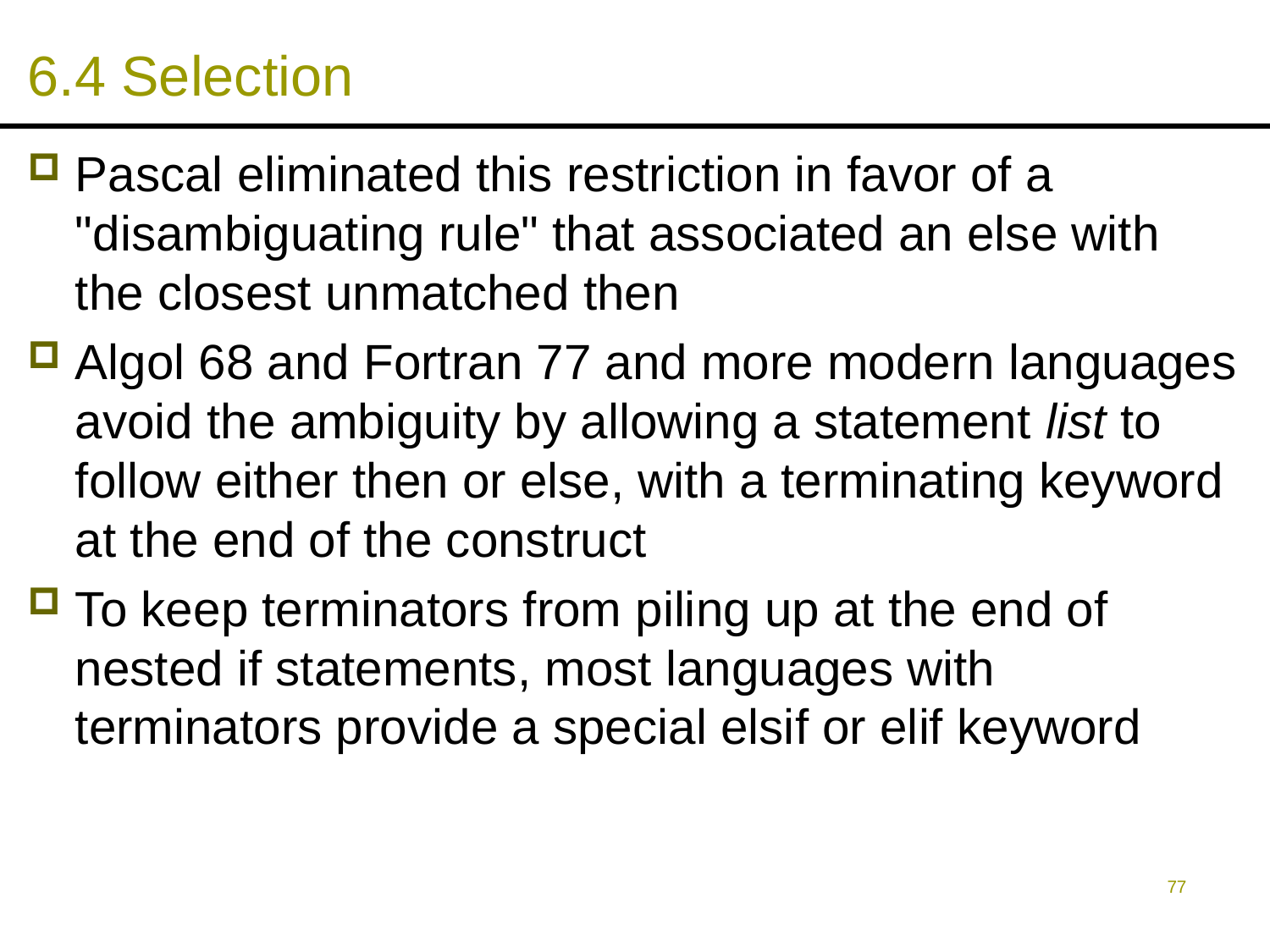

# 6.4 Selection
Pascal eliminated this restriction in favor of a "disambiguating rule" that associated an else with the closest unmatched then
Algol 68 and Fortran 77 and more modern languages avoid the ambiguity by allowing a statement list to follow either then or else, with a terminating keyword at the end of the construct
To keep terminators from piling up at the end of nested if statements, most languages with terminators provide a special elsif or elif keyword
77